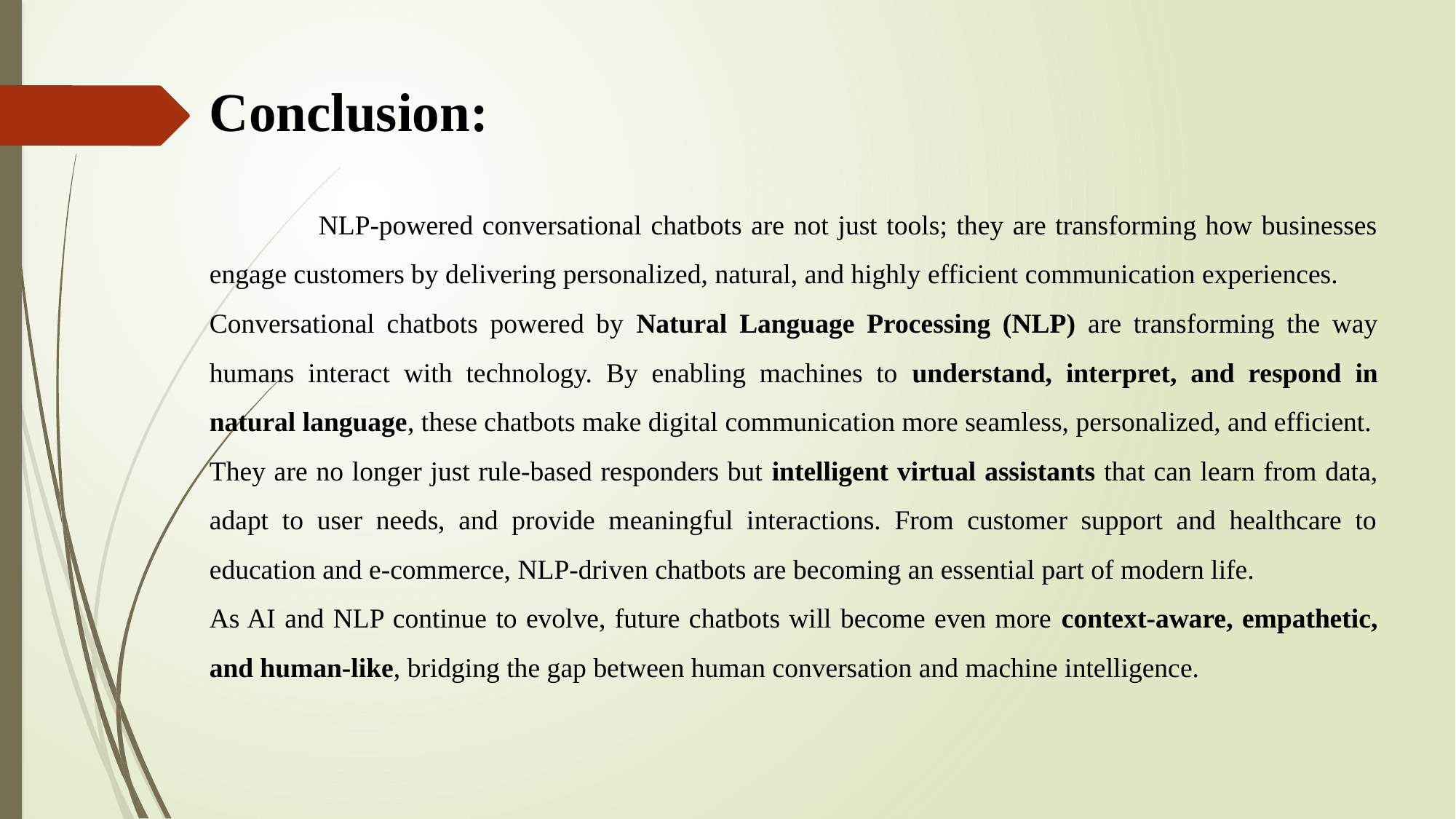

Conclusion:
	NLP-powered conversational chatbots are not just tools; they are transforming how businesses engage customers by delivering personalized, natural, and highly efficient communication experiences.
Conversational chatbots powered by Natural Language Processing (NLP) are transforming the way humans interact with technology. By enabling machines to understand, interpret, and respond in natural language, these chatbots make digital communication more seamless, personalized, and efficient.
They are no longer just rule-based responders but intelligent virtual assistants that can learn from data, adapt to user needs, and provide meaningful interactions. From customer support and healthcare to education and e-commerce, NLP-driven chatbots are becoming an essential part of modern life.
As AI and NLP continue to evolve, future chatbots will become even more context-aware, empathetic, and human-like, bridging the gap between human conversation and machine intelligence.